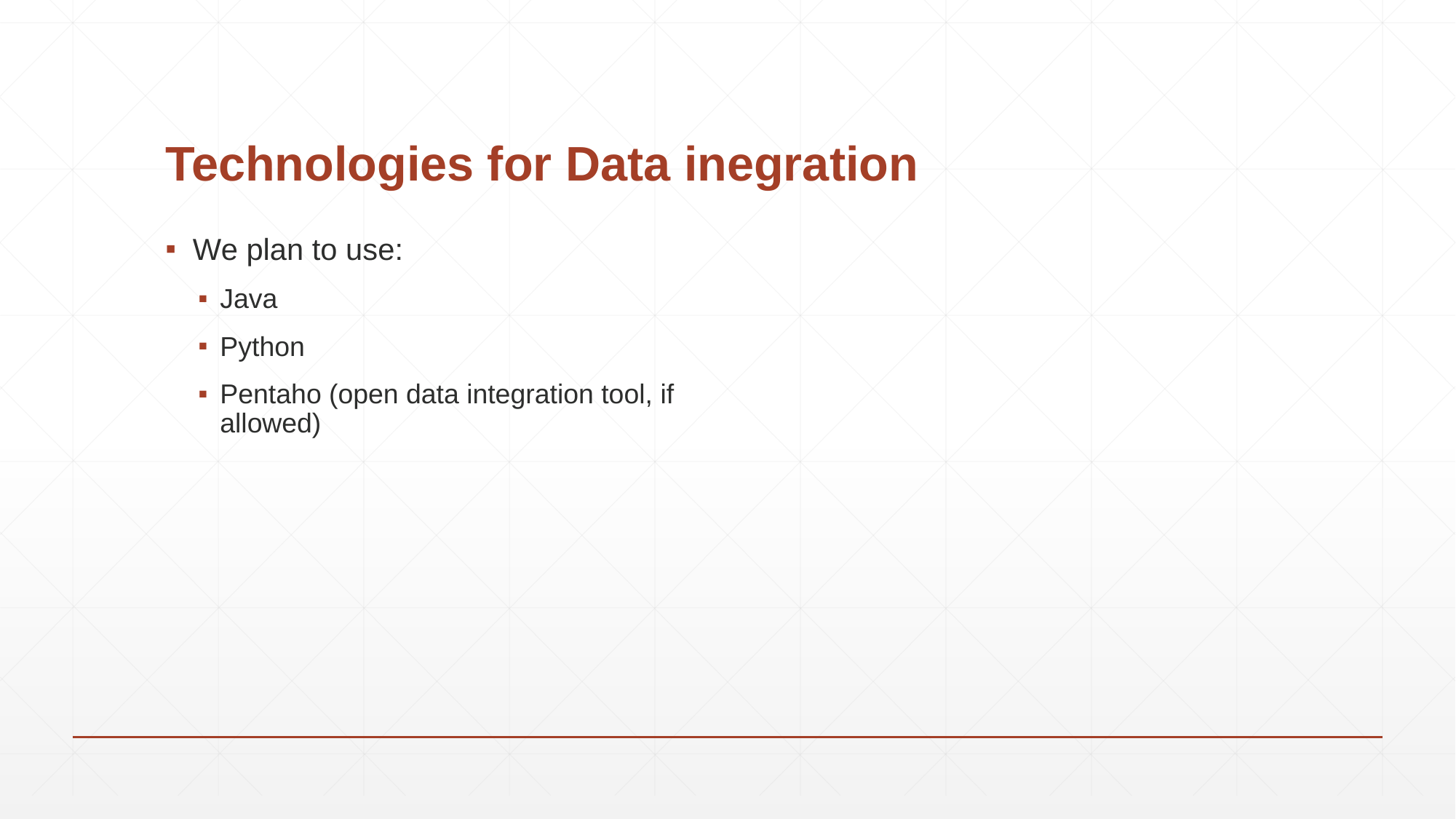

# Technologies for Data inegration
We plan to use:
Java
Python
Pentaho (open data integration tool, if allowed)